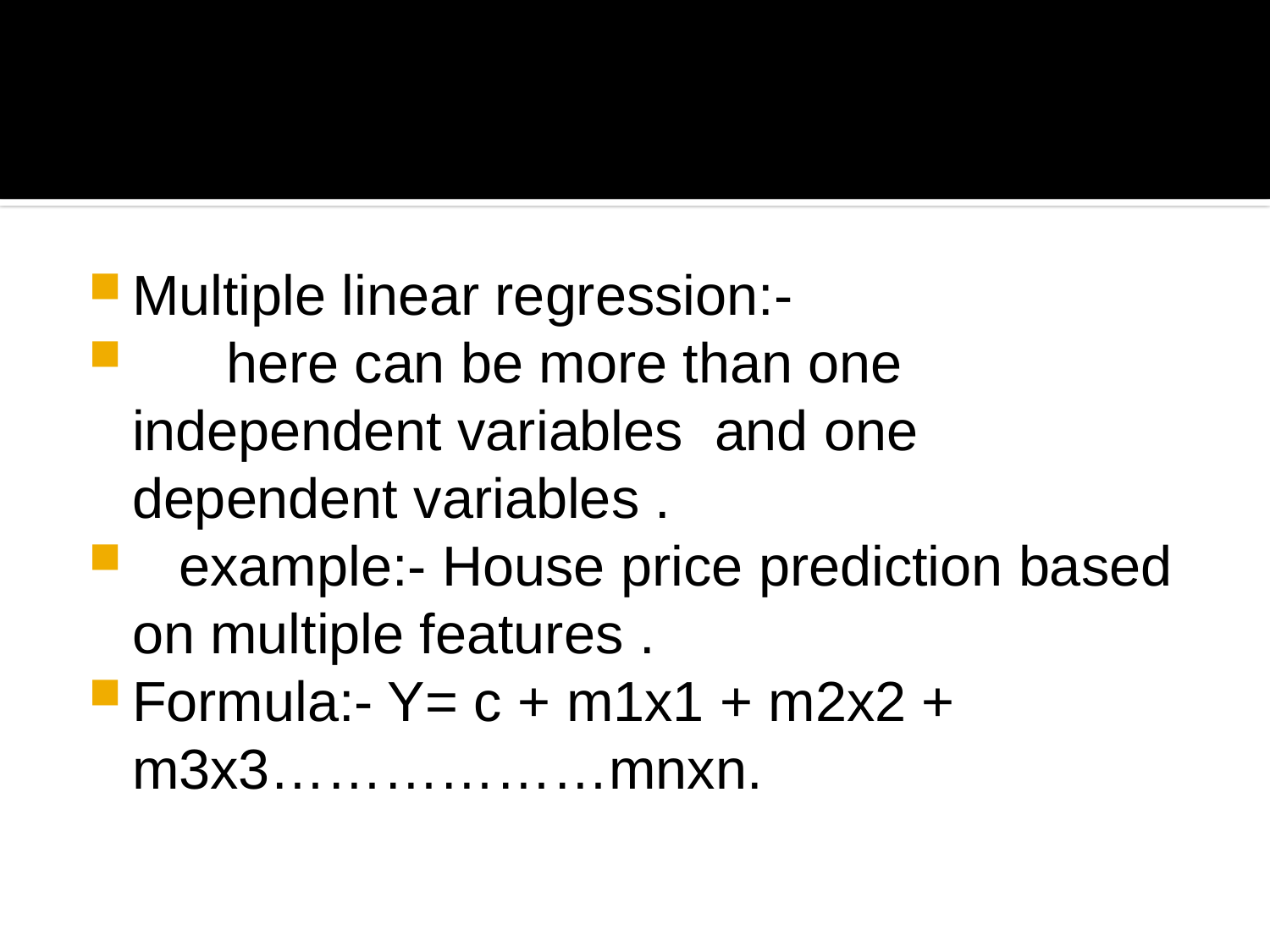

#
Multiple linear regression:-
      here can be more than one independent variables  and one dependent variables .
   example:- House price prediction based on multiple features .
Formula:- Y= c + m1x1 + m2x2 + m3x3………………mnxn.